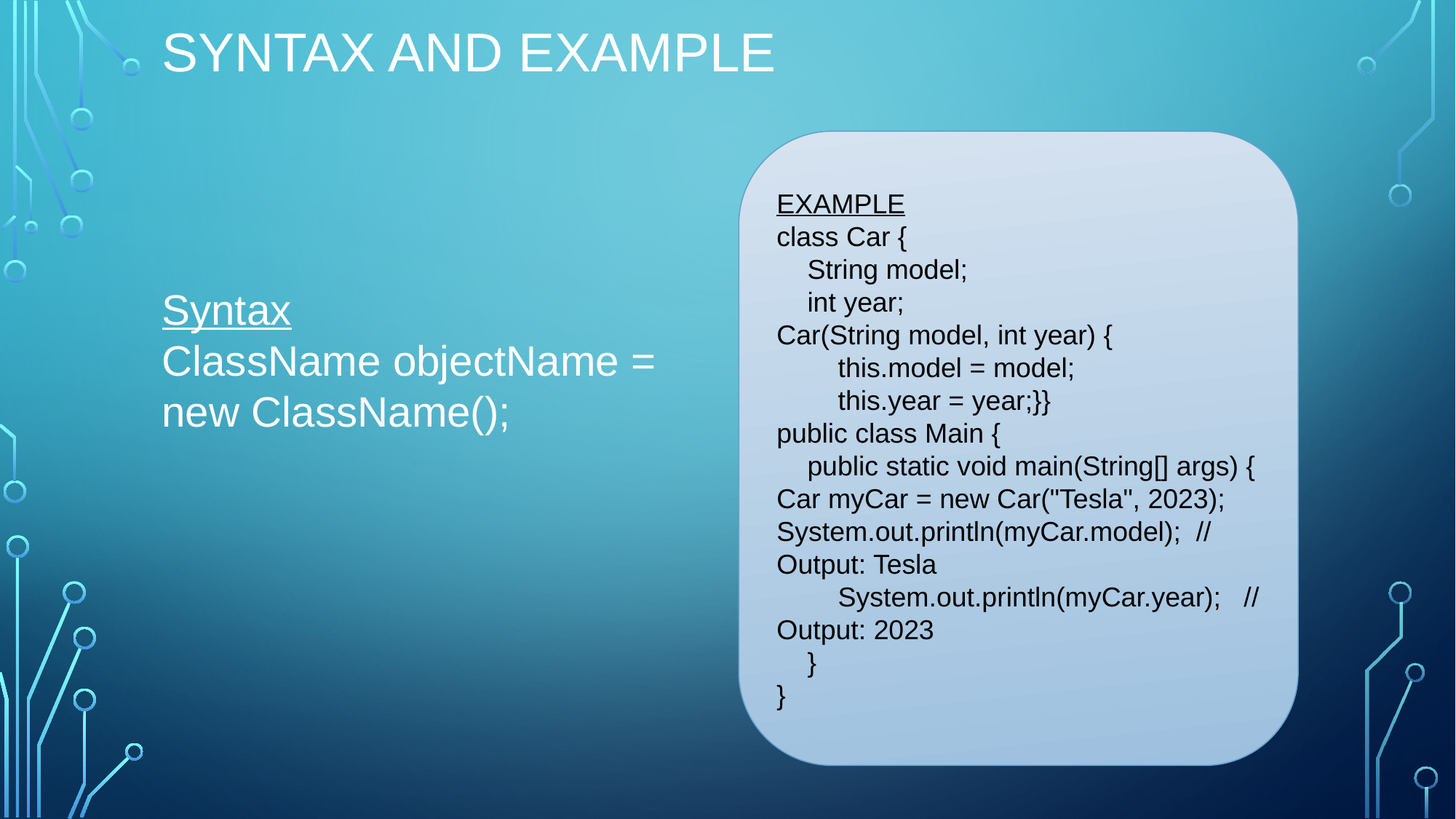

# Syntax and example
EXAMPLE
class Car {
    String model;
    int year;
Car(String model, int year) {
        this.model = model;
        this.year = year;}}
public class Main {
    public static void main(String[] args) {
Car myCar = new Car("Tesla", 2023);
System.out.println(myCar.model);  // Output: Tesla
        System.out.println(myCar.year);   // Output: 2023
    }
}
Syntax
ClassName objectName = new ClassName();